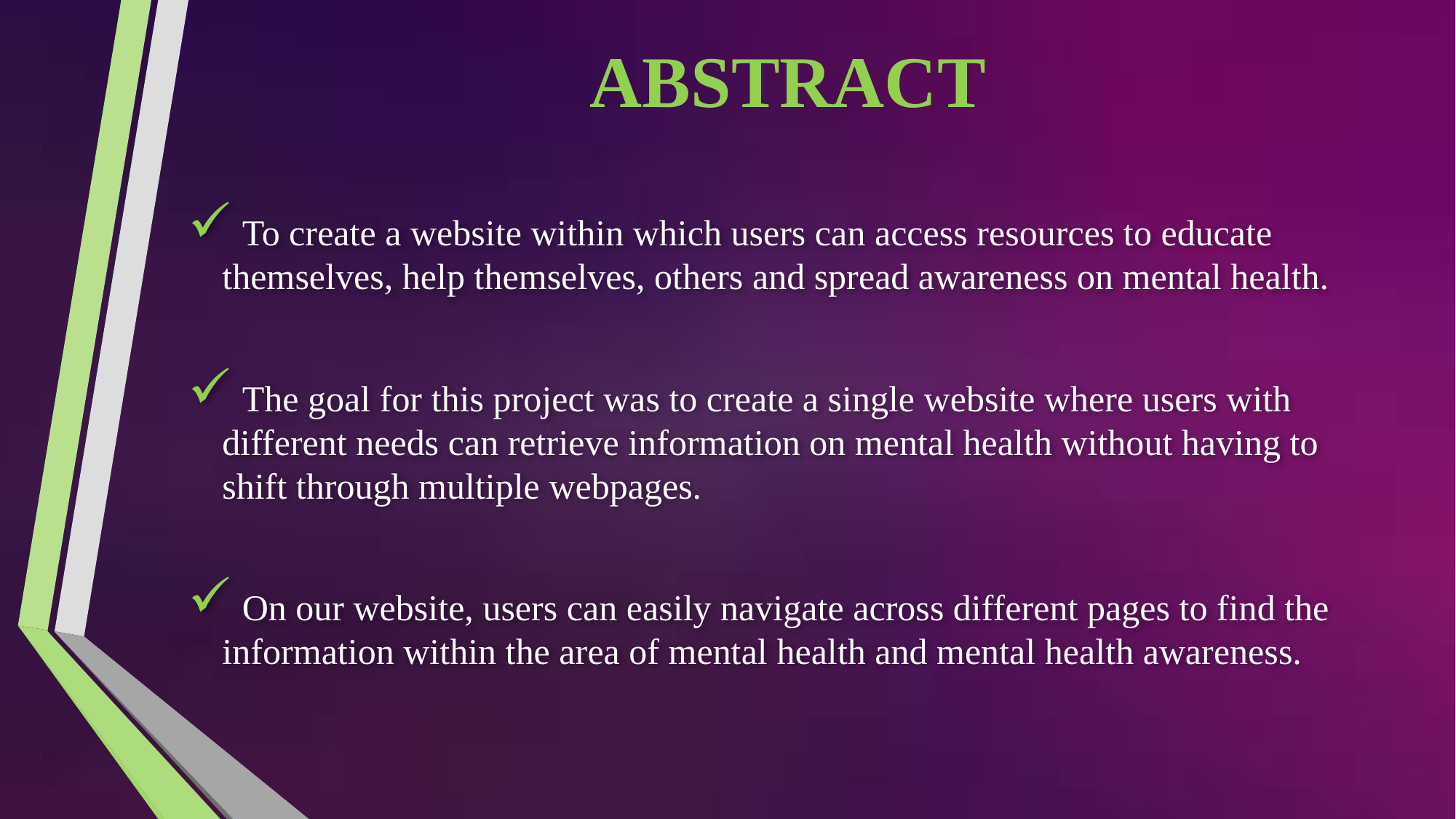

# ABSTRACT

 To create a website within which users can access resources to educate     themselves, help themselves, others and spread awareness on mental health.

 The goal for this project was to create a single website where users with different needs can retrieve information on mental health without having to shift through multiple webpages.

 On our website, users can easily navigate across different pages to find the  information within the area of mental health and mental health awareness.